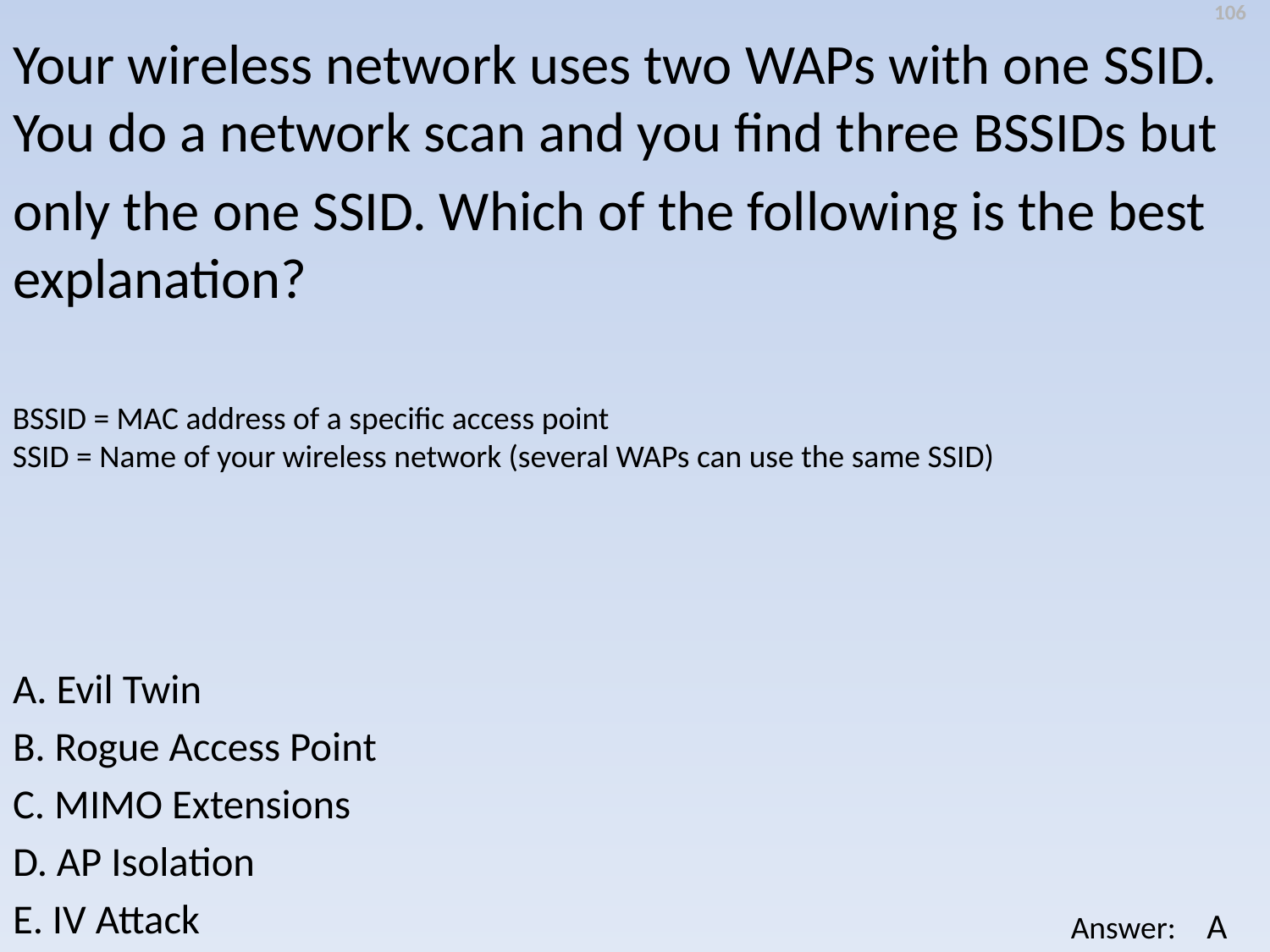

106
Your wireless network uses two WAPs with one SSID. You do a network scan and you find three BSSIDs but
only the one SSID. Which of the following is the best explanation?
BSSID = MAC address of a specific access point
SSID = Name of your wireless network (several WAPs can use the same SSID)
A. Evil Twin
B. Rogue Access Point
C. MIMO Extensions
D. AP Isolation
E. IV Attack
A